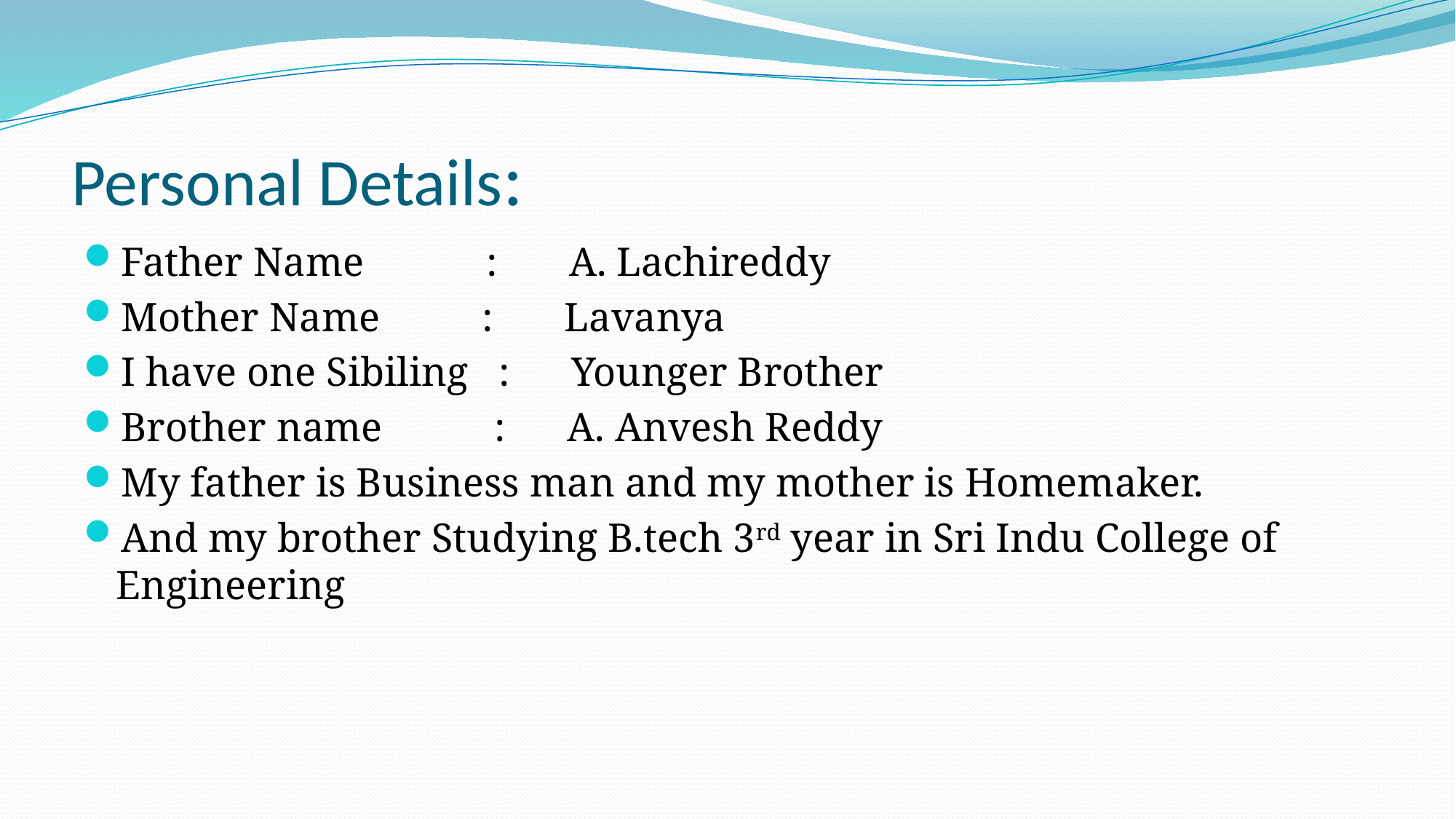

# Personal Details:
Father Name            :       A. Lachireddy
Mother Name          :       Lavanya
I have one Sibiling   :      Younger Brother
Brother name           :      A. Anvesh Reddy
My father is Business man and my mother is Homemaker.
And my brother Studying B.tech 3rd year in Sri Indu College of Engineering